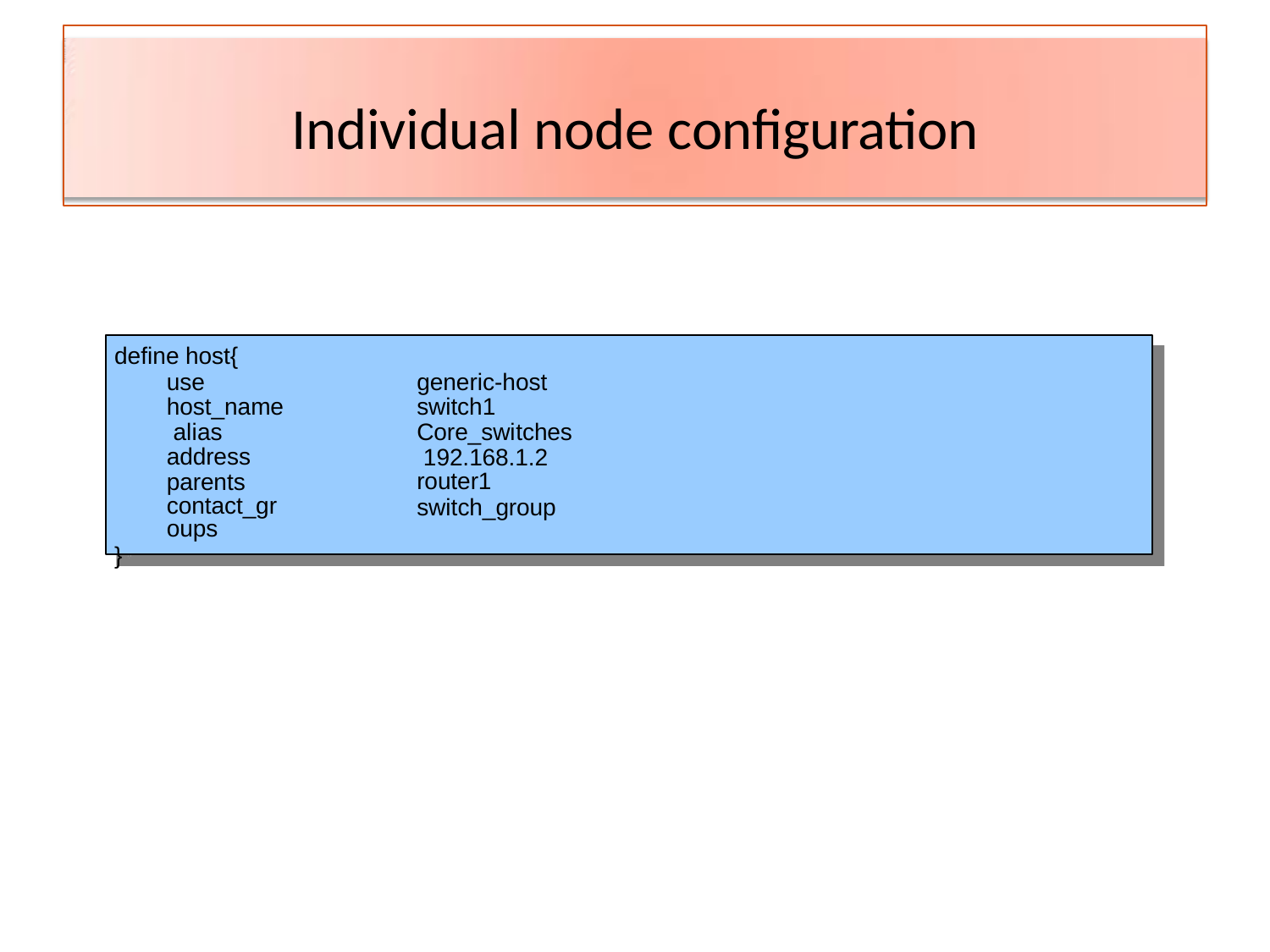

# Individual node configuration

define host{
use  host_name  alias  address  parents
contact_groups
}
generic-host  switch1  Core_switches  192.168.1.2
router1
switch_group